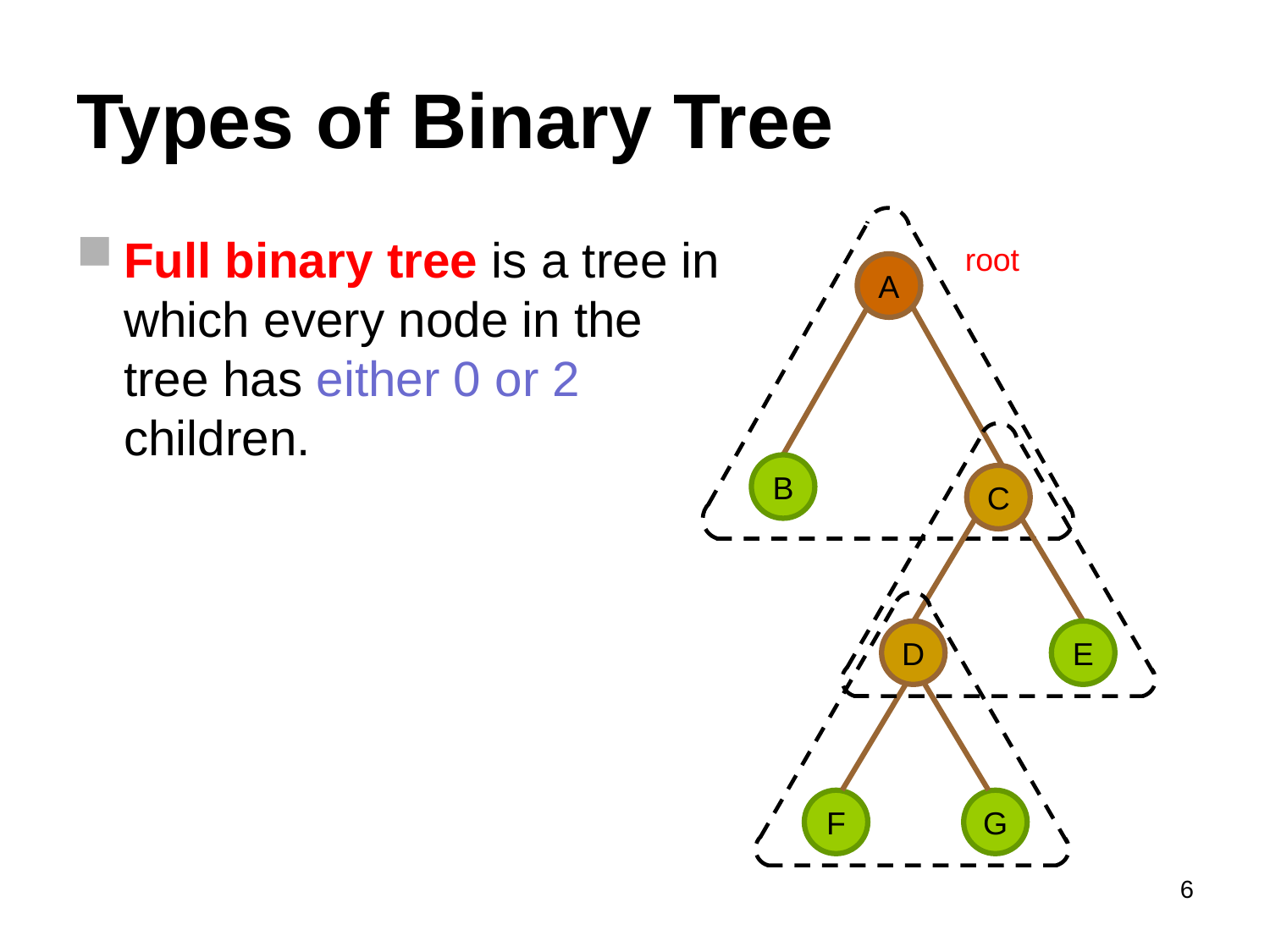

# Types of Binary Tree

Full binary tree is a tree in which every node in the tree has either 0 or 2 children.

root
A

B
C

D
E

F
G
6